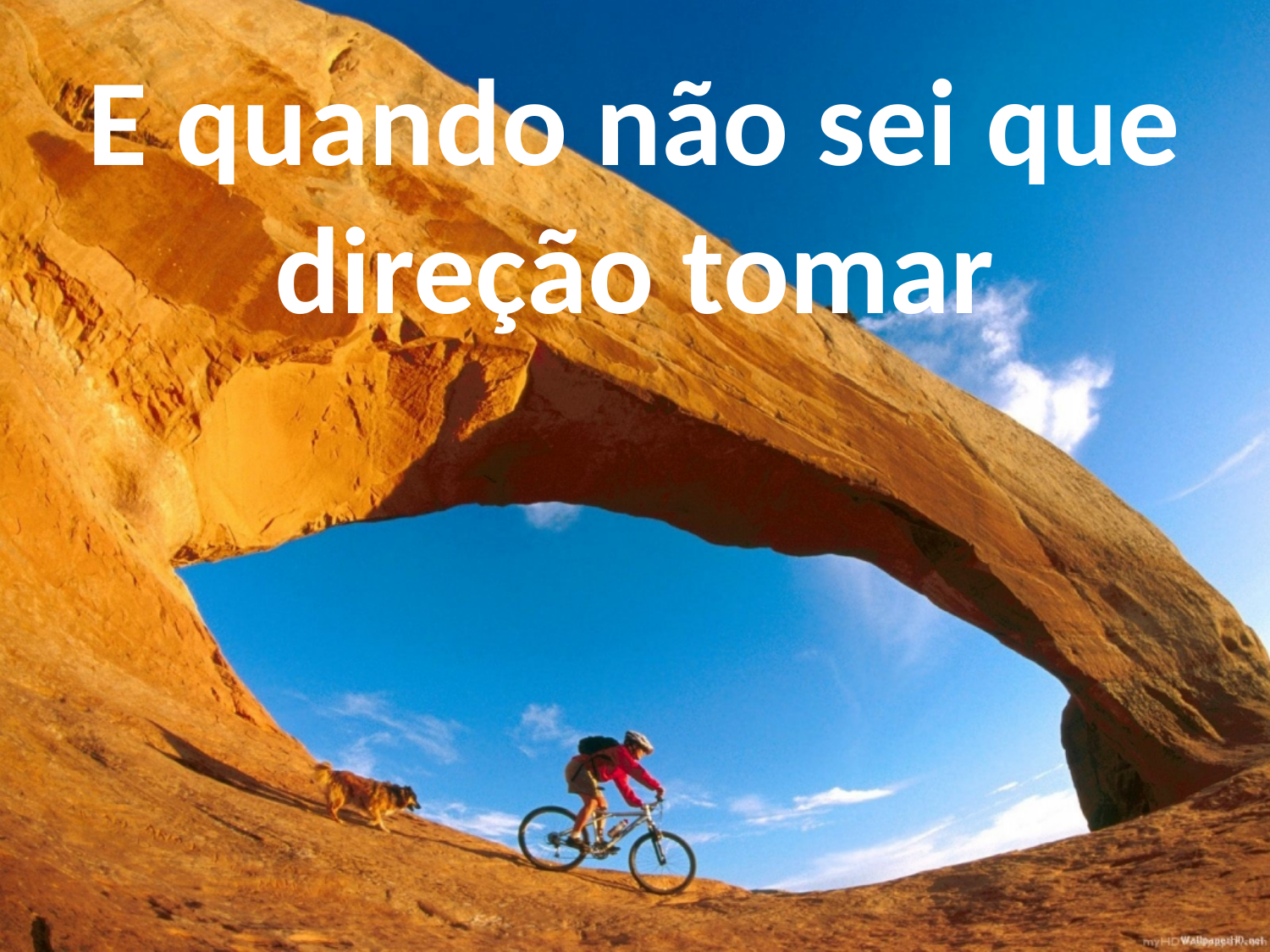

E quando não sei que direção tomar